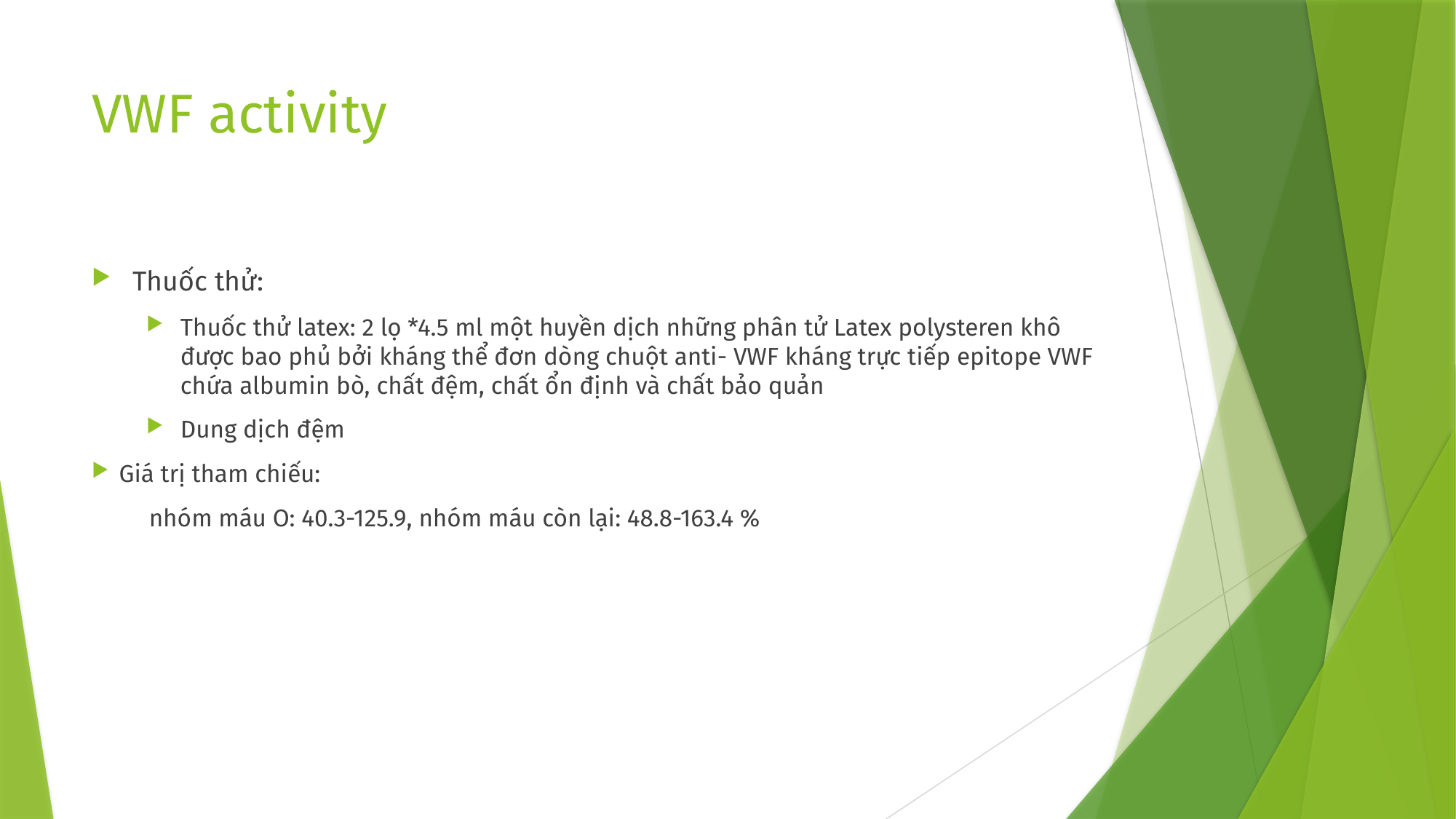

# VWF activity
Thuốc thử:
Thuốc thử latex: 2 lọ *4.5 ml một huyền dịch những phân tử Latex polysteren khô được bao phủ bởi kháng thể đơn dòng chuột anti- VWF kháng trực tiếp epitope VWF chứa albumin bò, chất đệm, chất ổn định và chất bảo quản
Dung dịch đệm
Giá trị tham chiếu:
         nhóm máu O: 40.3-125.9, nhóm máu còn lại: 48.8-163.4 %